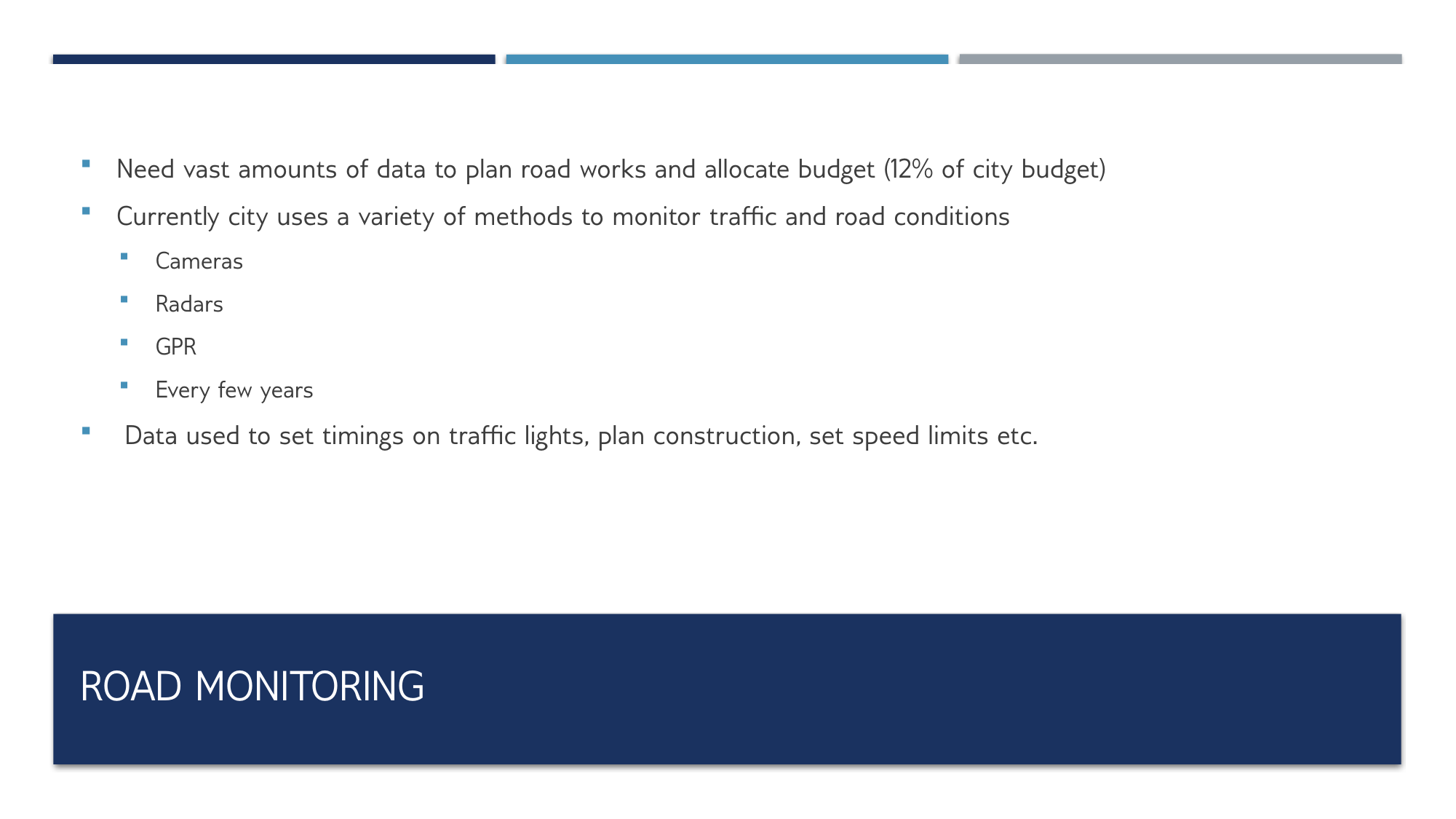

Need vast amounts of data to plan road works and allocate budget (12% of city budget)
Currently city uses a variety of methods to monitor traffic and road conditions
Cameras
Radars
GPR
Every few years
 Data used to set timings on traffic lights, plan construction, set speed limits etc.

# Road Monitoring